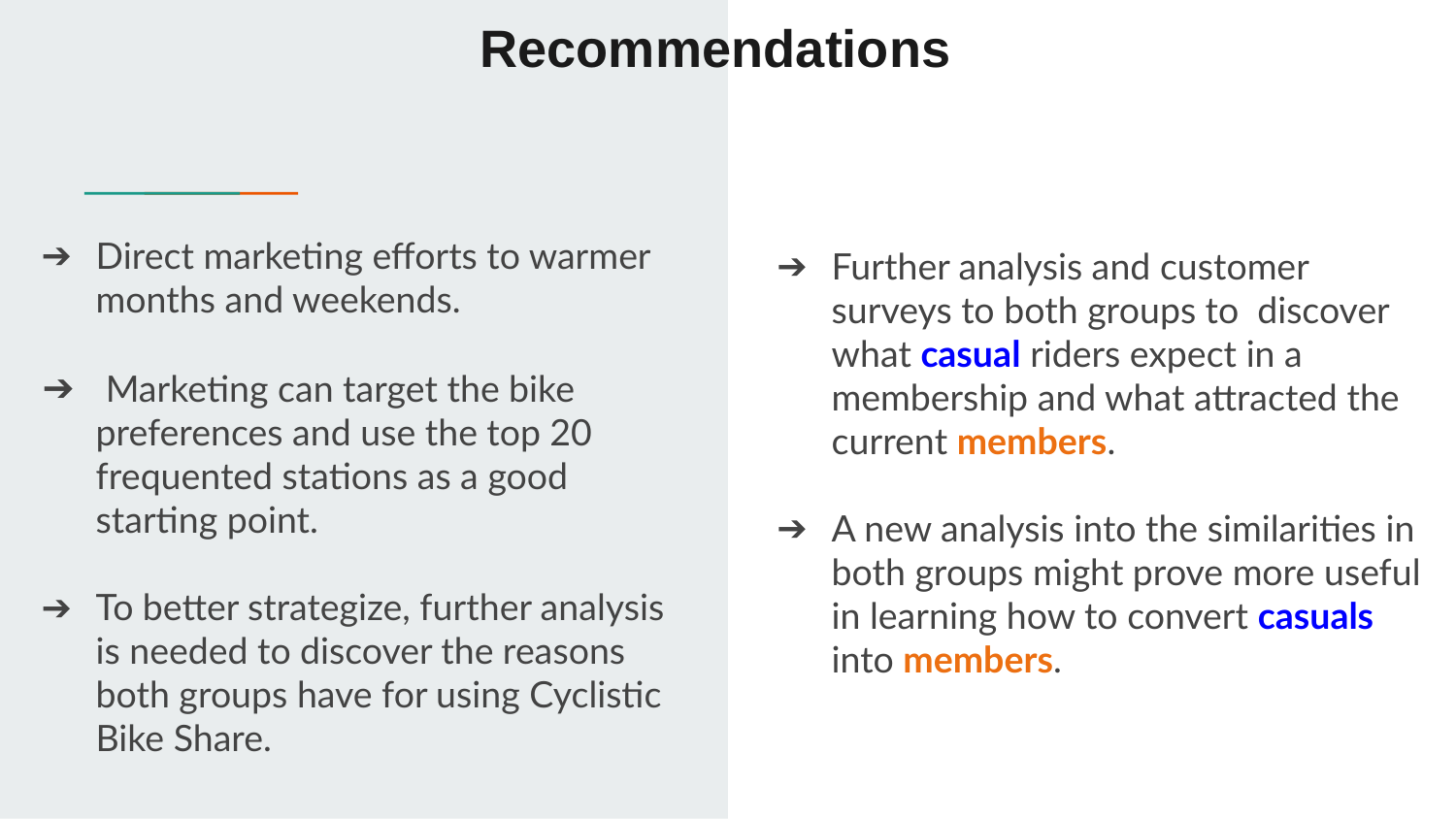

# Recommendations
Direct marketing efforts to warmer months and weekends.

 Marketing can target the bike preferences and use the top 20 frequented stations as a good starting point.

To better strategize, further analysis is needed to discover the reasons both groups have for using Cyclistic Bike Share.
Further analysis and customer surveys to both groups to  discover what casual riders expect in a membership and what attracted the current members.

A new analysis into the similarities in both groups might prove more useful in learning how to convert casuals into members.